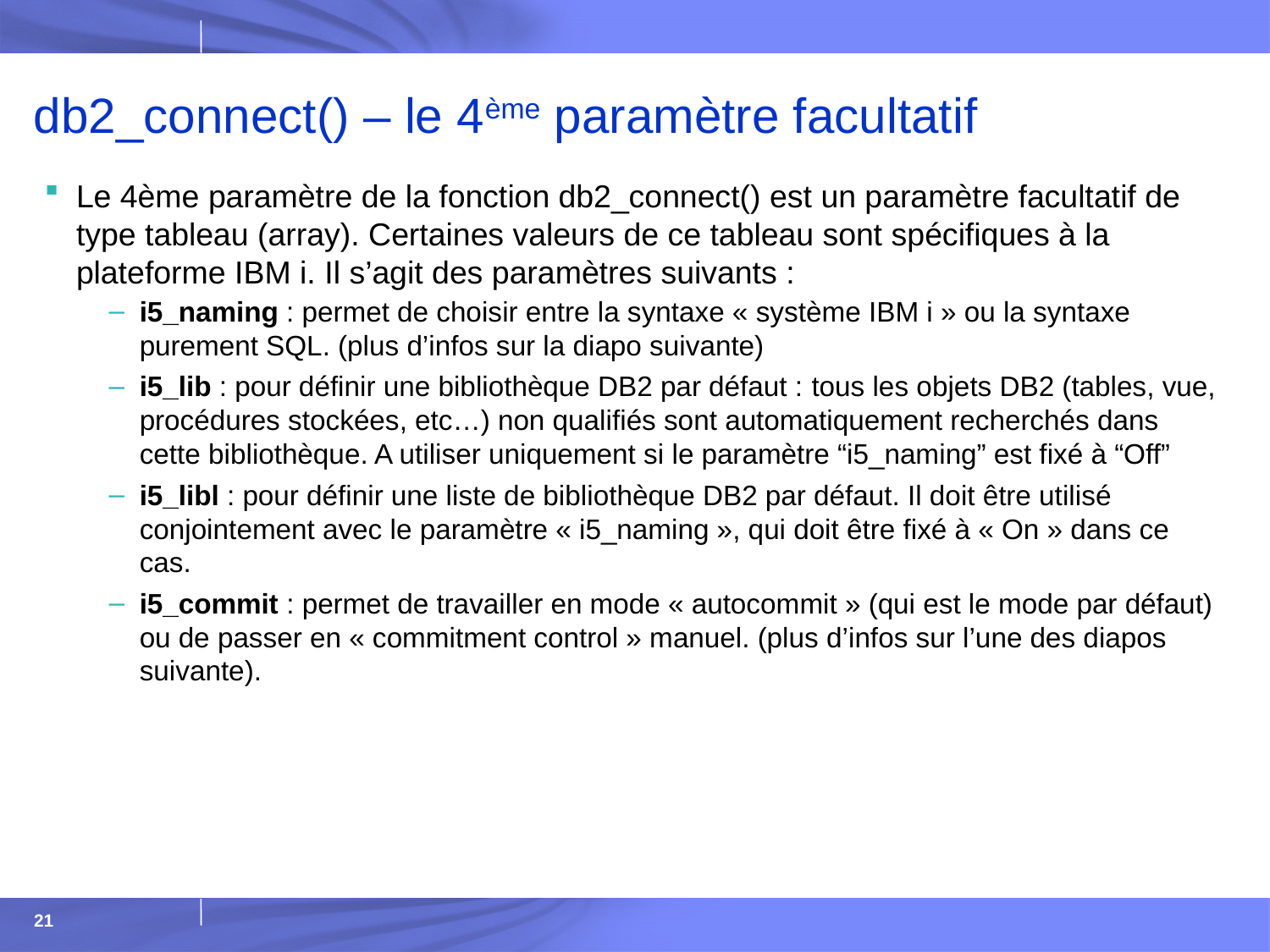

# db2_connect() – le 4ème paramètre facultatif
Le 4ème paramètre de la fonction db2_connect() est un paramètre facultatif de type tableau (array). Certaines valeurs de ce tableau sont spécifiques à la plateforme IBM i. Il s’agit des paramètres suivants :
i5_naming : permet de choisir entre la syntaxe « système IBM i » ou la syntaxe purement SQL. (plus d’infos sur la diapo suivante)
i5_lib : pour définir une bibliothèque DB2 par défaut : tous les objets DB2 (tables, vue, procédures stockées, etc…) non qualifiés sont automatiquement recherchés dans cette bibliothèque. A utiliser uniquement si le paramètre “i5_naming” est fixé à “Off”
i5_libl : pour définir une liste de bibliothèque DB2 par défaut. Il doit être utilisé conjointement avec le paramètre « i5_naming », qui doit être fixé à « On » dans ce cas.
i5_commit : permet de travailler en mode « autocommit » (qui est le mode par défaut) ou de passer en « commitment control » manuel. (plus d’infos sur l’une des diapos suivante).
21